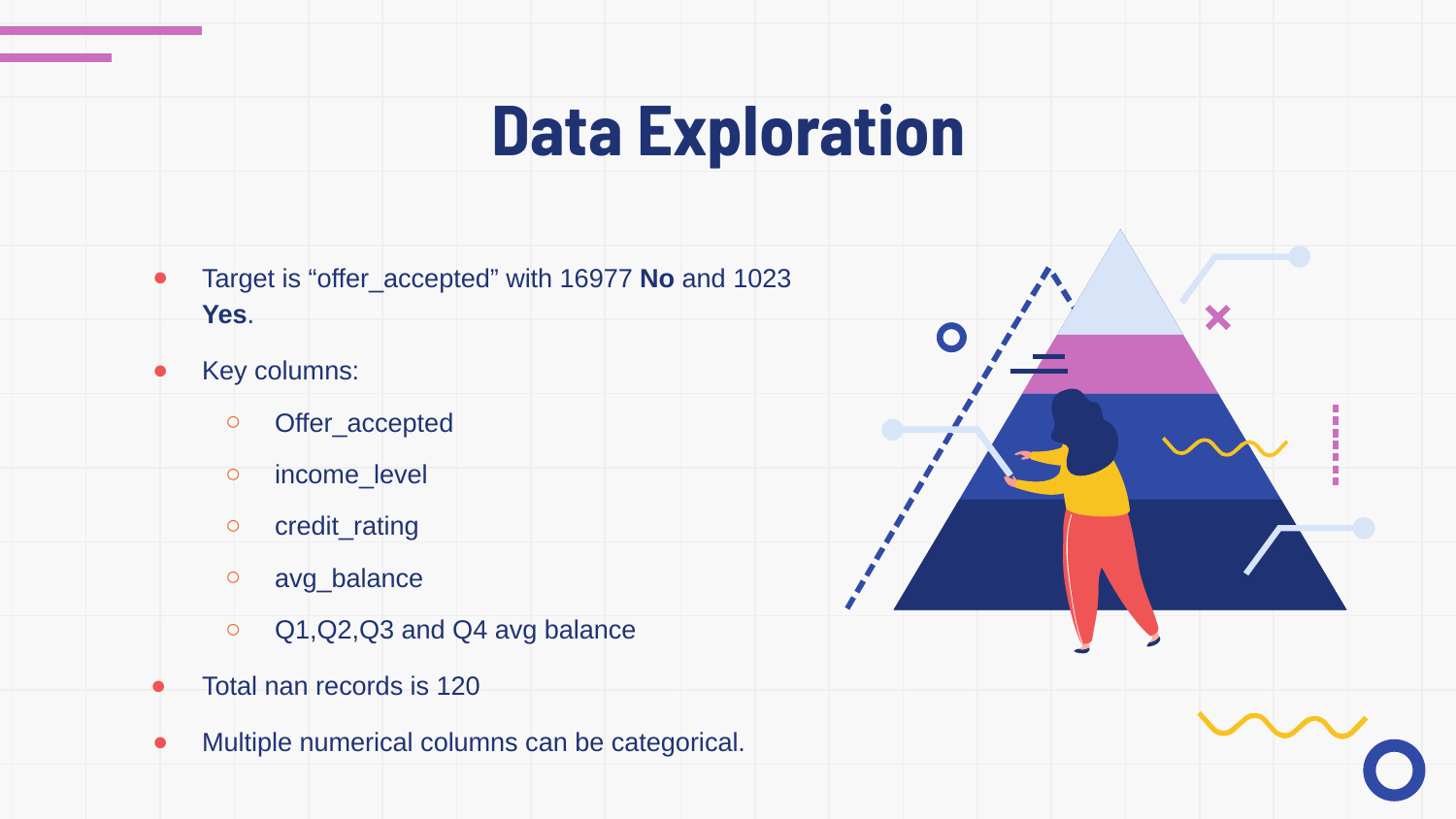

# Data Exploration

Target is “offer_accepted” with 16977 No and 1023 Yes.
Key columns:
Offer_accepted
income_level
credit_rating
avg_balance
Q1,Q2,Q3 and Q4 avg balance
Total nan records is 120
Multiple numerical columns can be categorical.